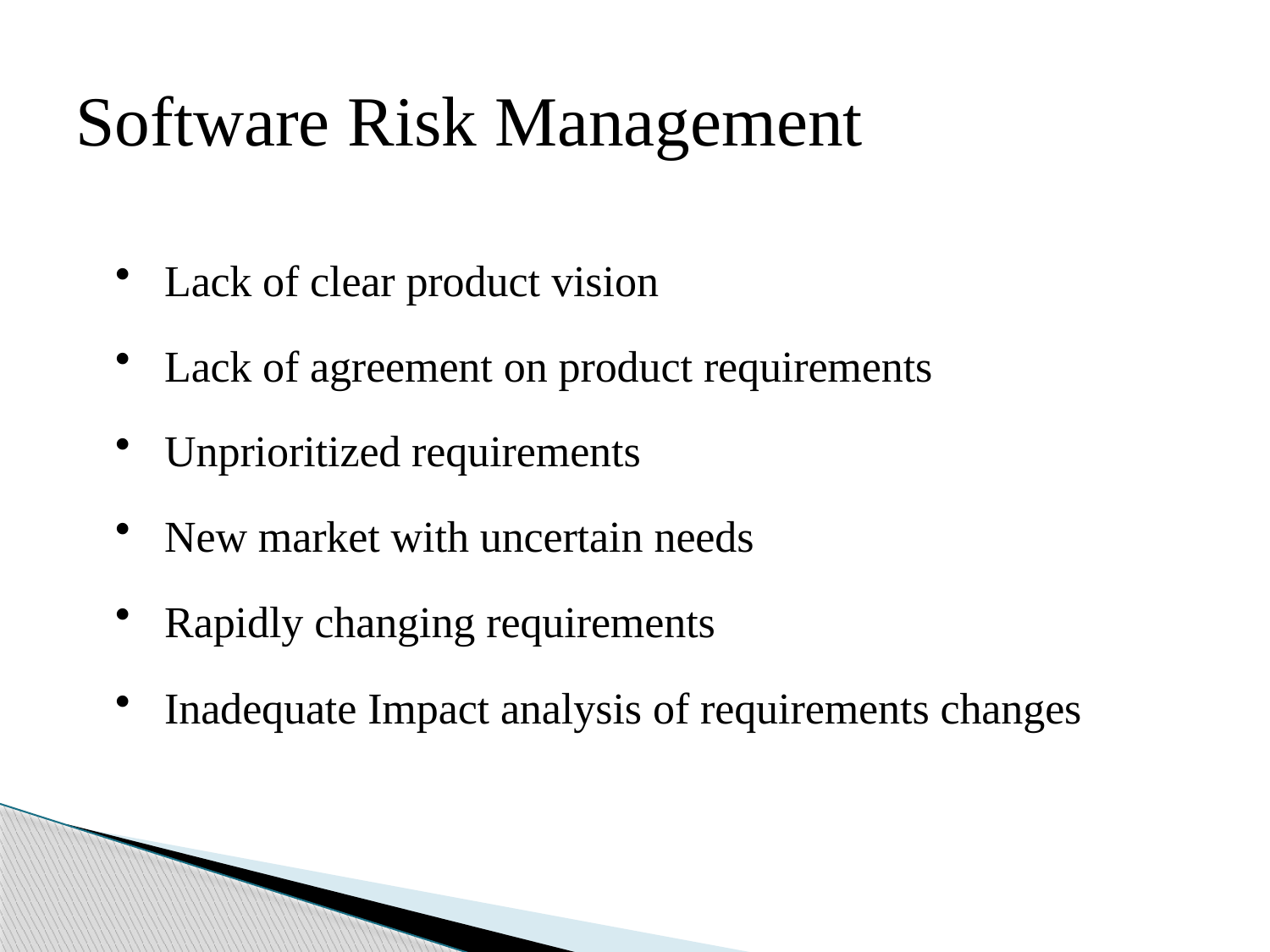

# Software Risk Management
Lack of clear product vision
Lack of agreement on product requirements
Unprioritized requirements
New market with uncertain needs
Rapidly changing requirements
Inadequate Impact analysis of requirements changes